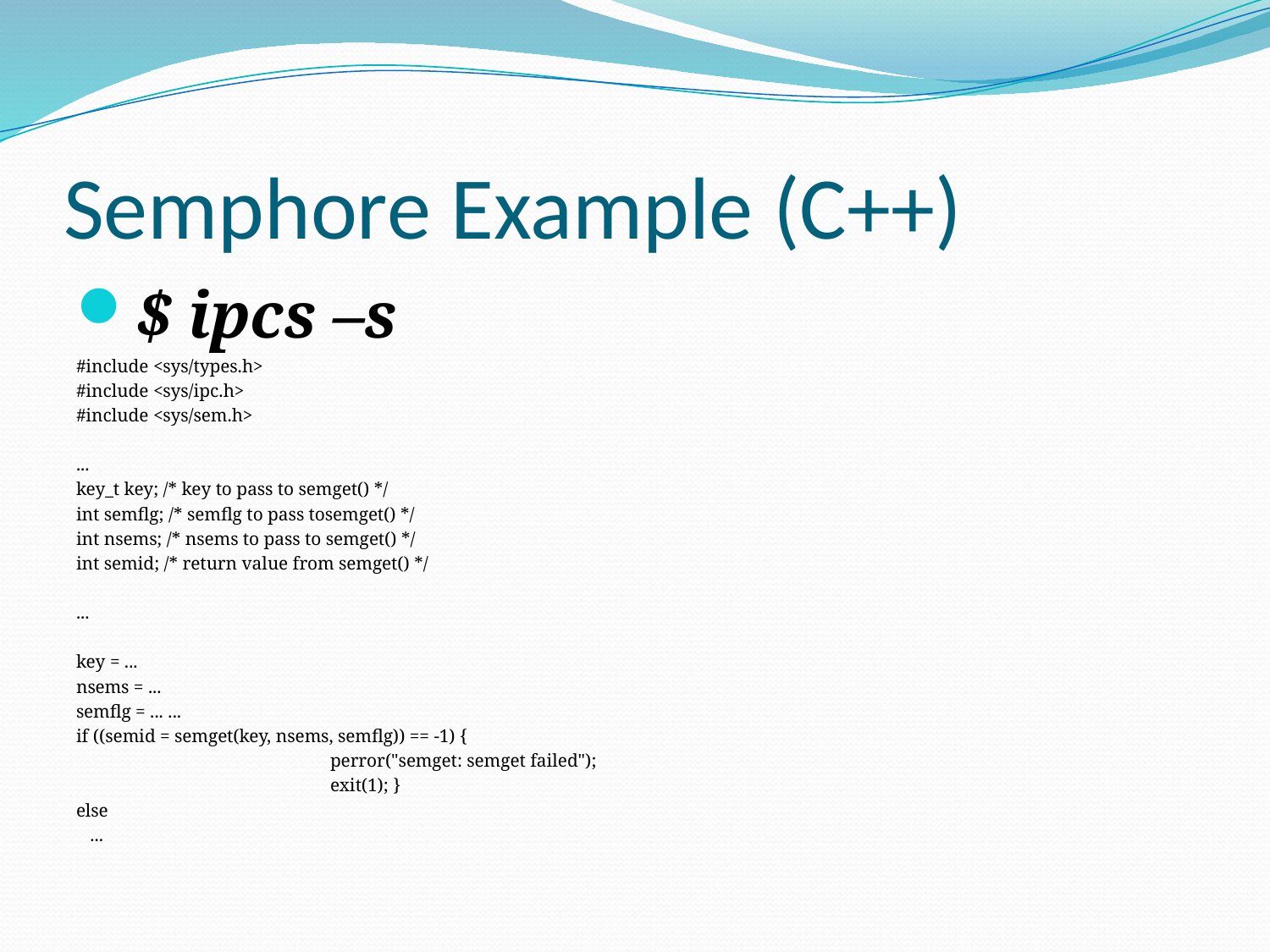

# Semphore Example (C++)
$ ipcs –s
#include <sys/types.h>
#include <sys/ipc.h>
#include <sys/sem.h>

...
key_t key; /* key to pass to semget() */
int semflg; /* semflg to pass tosemget() */
int nsems; /* nsems to pass to semget() */
int semid; /* return value from semget() */

...

key = ...
nsems = ...
semflg = ... ...
if ((semid = semget(key, nsems, semflg)) == -1) {
		perror("semget: semget failed");
		exit(1); }
else
   ...